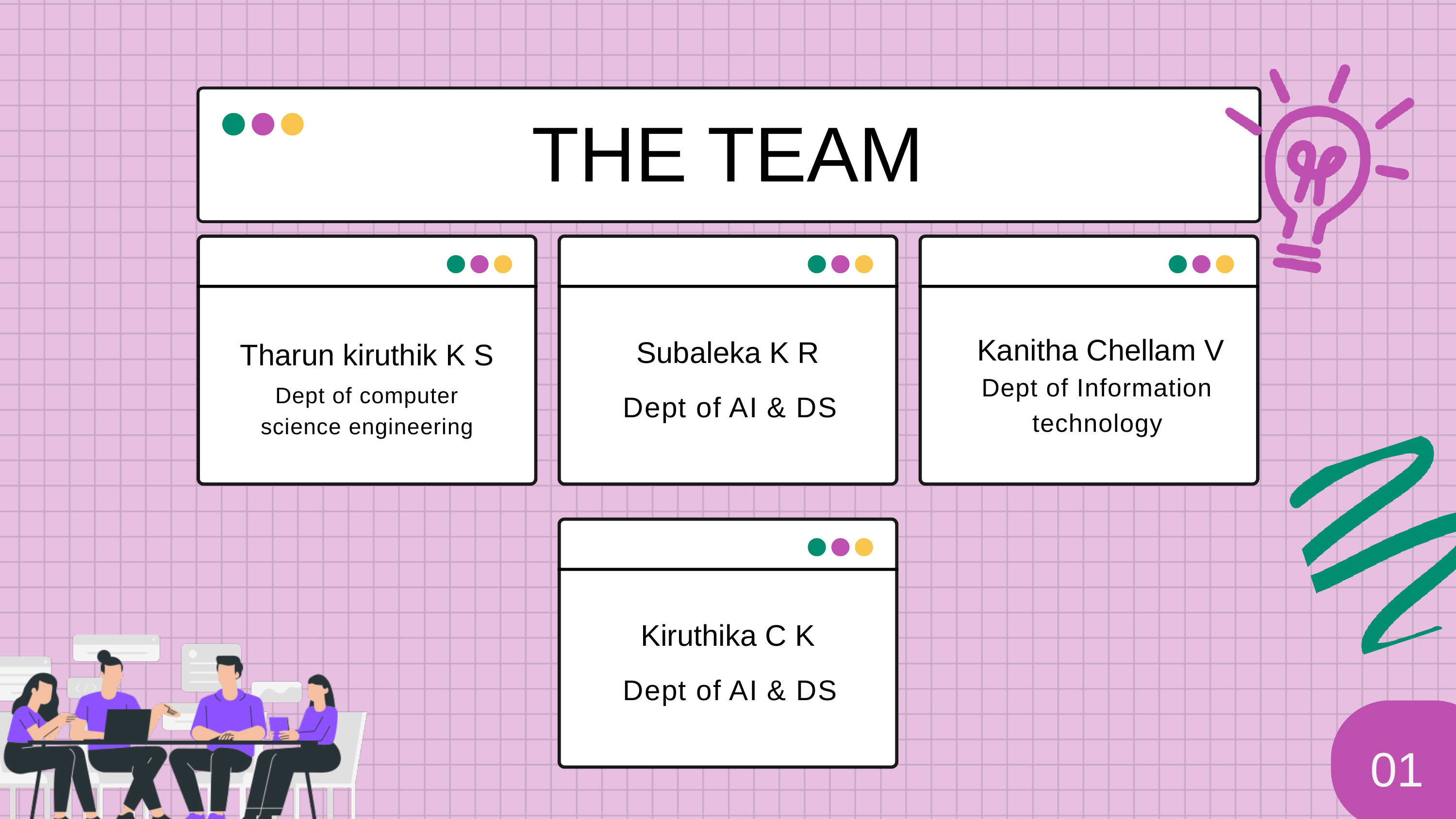

THE TEAM

Kanitha Chellam V
Subaleka K R
Tharun kiruthik K S
Dept of Information technology
Dept of computer science engineering
Dept of AI & DS

Kiruthika C K

Dept of AI & DS

01